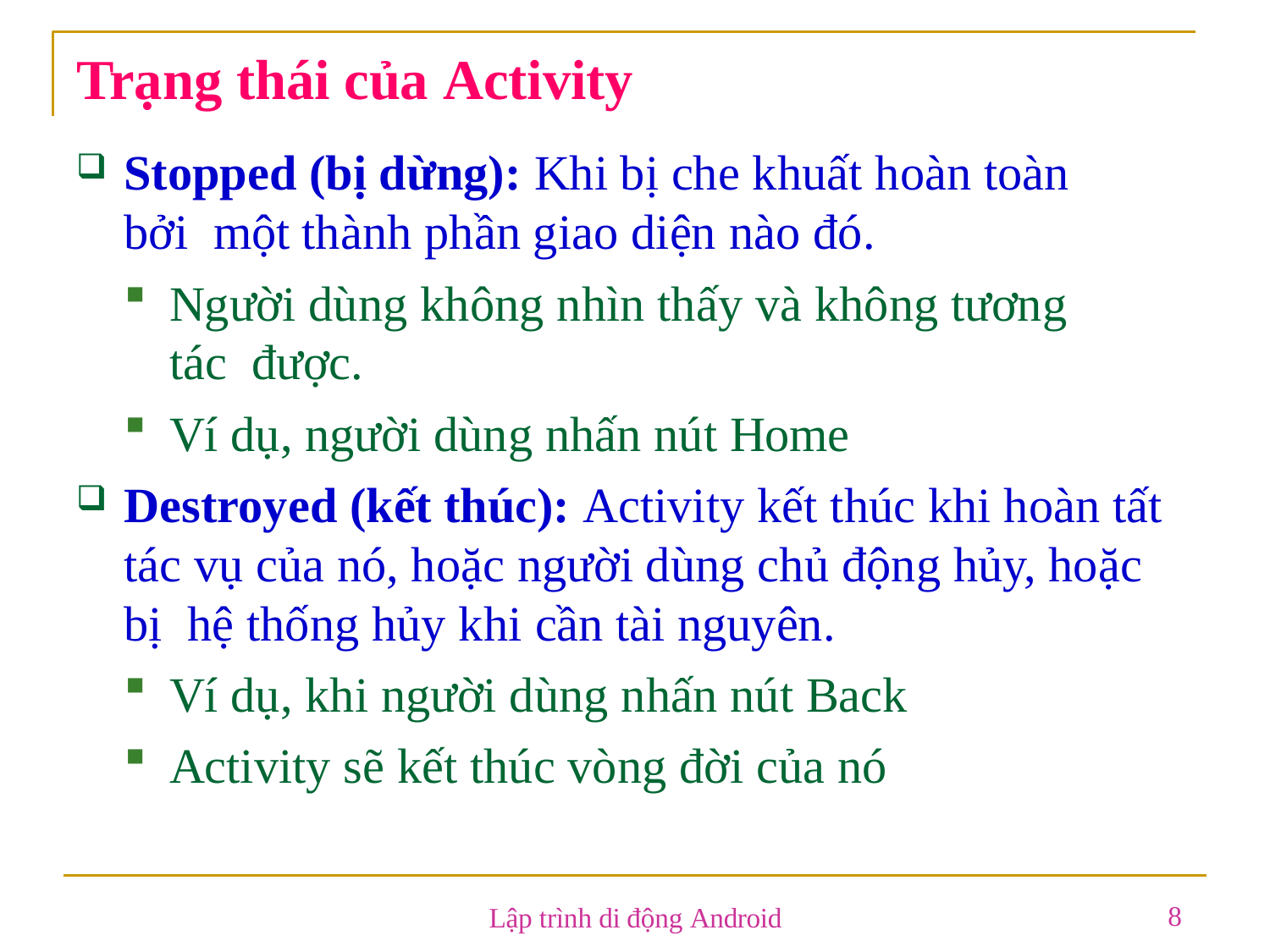

# Trạng thái của Activity
Stopped (bị dừng): Khi bị che khuất hoàn toàn bởi  một thành phần giao diện nào đó.
Người dùng không nhìn thấy và không tương tác  được.
Ví dụ, người dùng nhấn nút Home
Destroyed (kết thúc): Activity kết thúc khi hoàn tất  tác vụ của nó, hoặc người dùng chủ động hủy, hoặc bị  hệ thống hủy khi cần tài nguyên.
Ví dụ, khi người dùng nhấn nút Back
Activity sẽ kết thúc vòng đời của nó
8
Lập trình di động Android